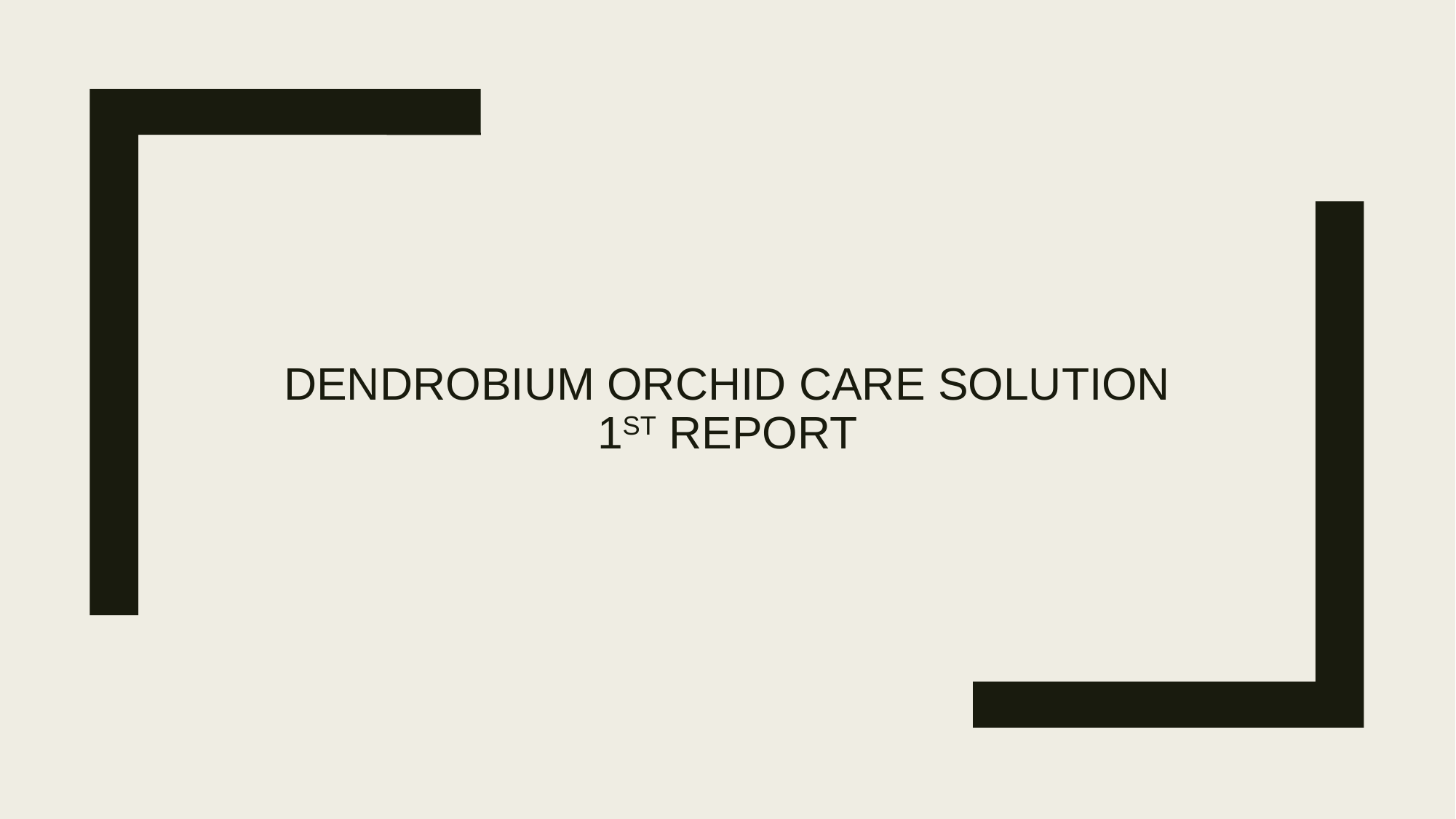

# Dendrobium orchid care solution 1st report